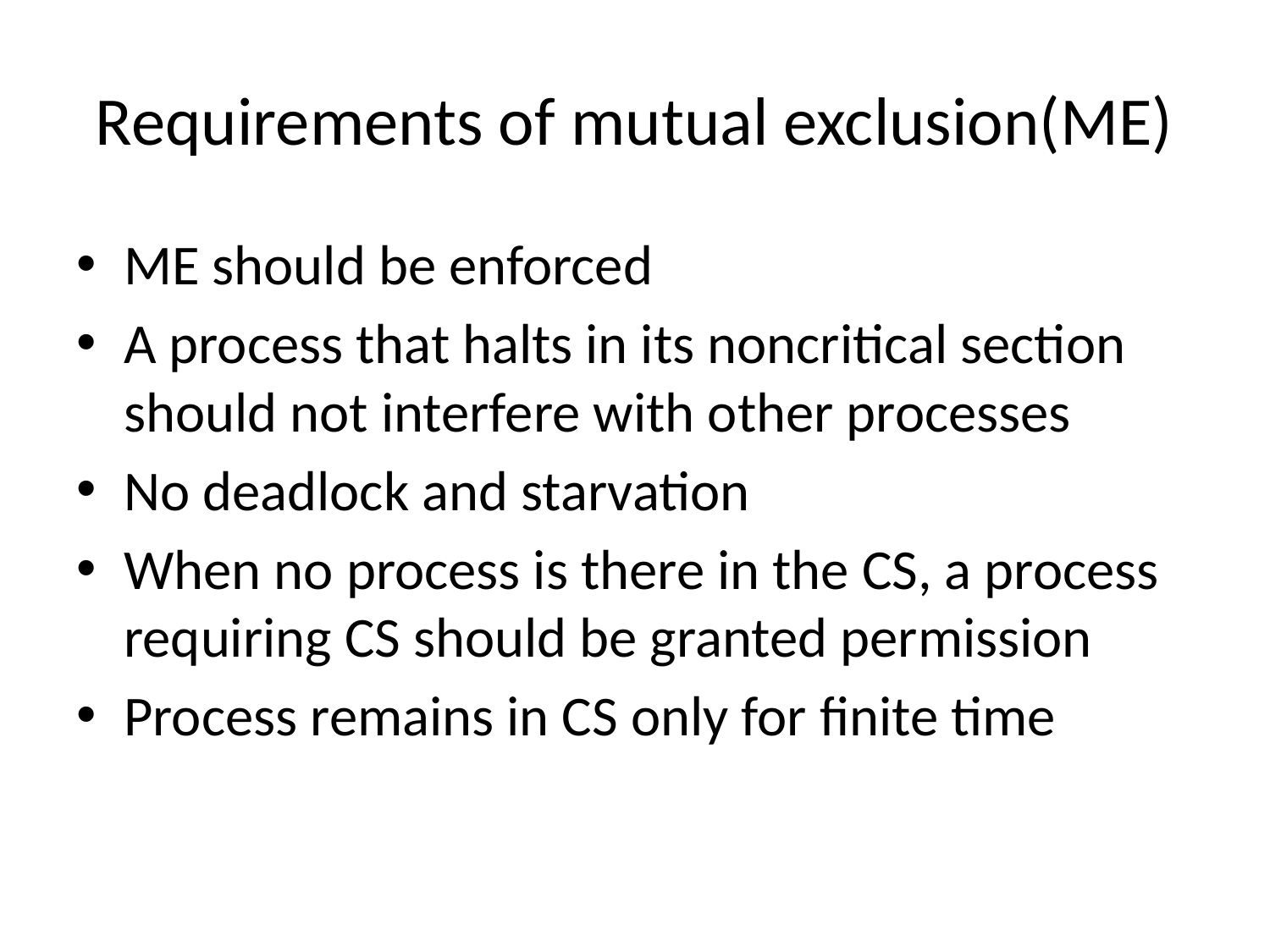

# Requirements of mutual exclusion(ME)
ME should be enforced
A process that halts in its noncritical section should not interfere with other processes
No deadlock and starvation
When no process is there in the CS, a process requiring CS should be granted permission
Process remains in CS only for finite time